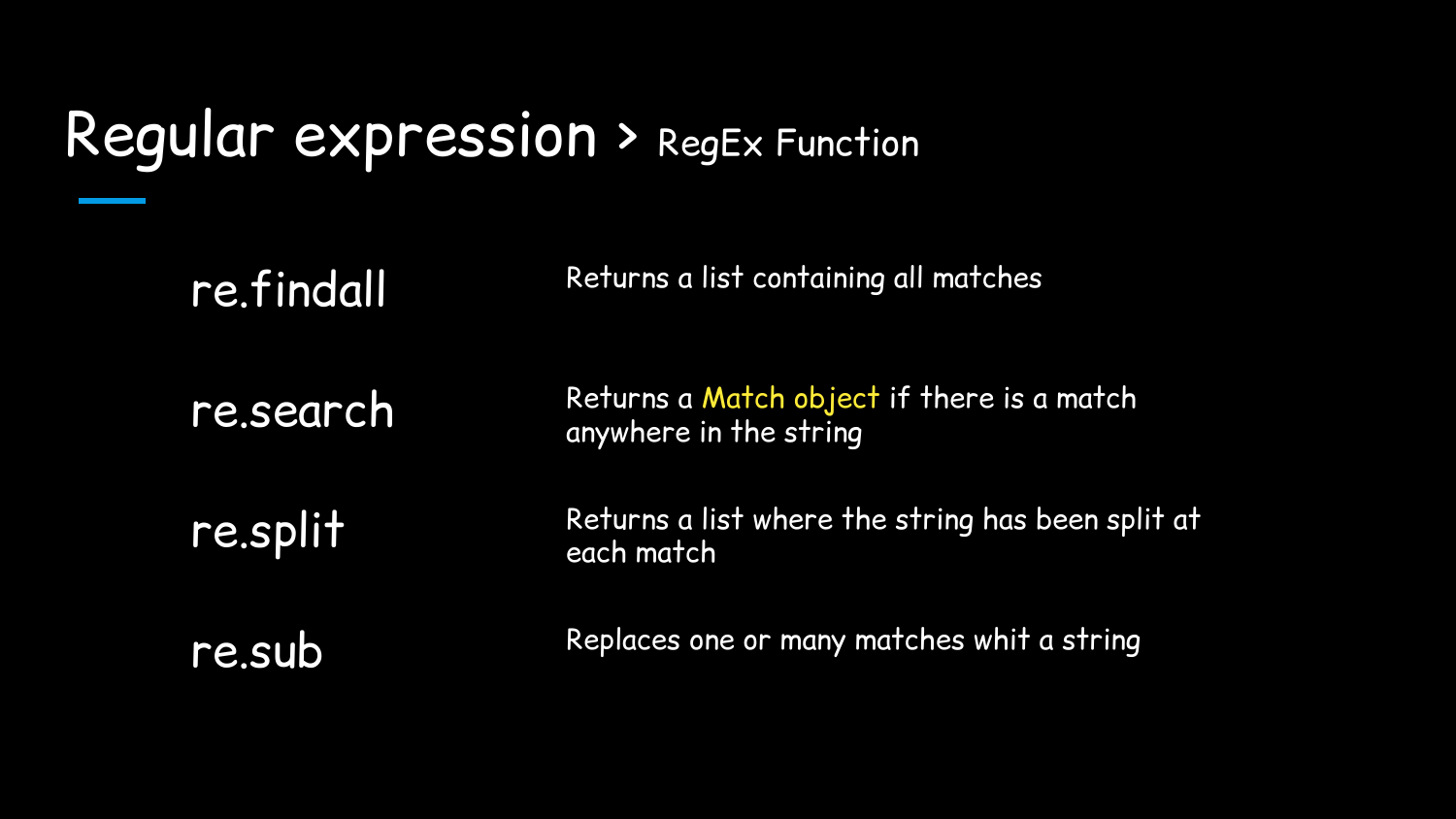

# Regular expression > RegEx Function

re.findall
Returns a list containing all matches
re.search
Returns a Match object if there is a match
anywhere in the string
re.split
Returns a list where the string has been split at
each match
re.sub
Replaces one or many matches whit a string